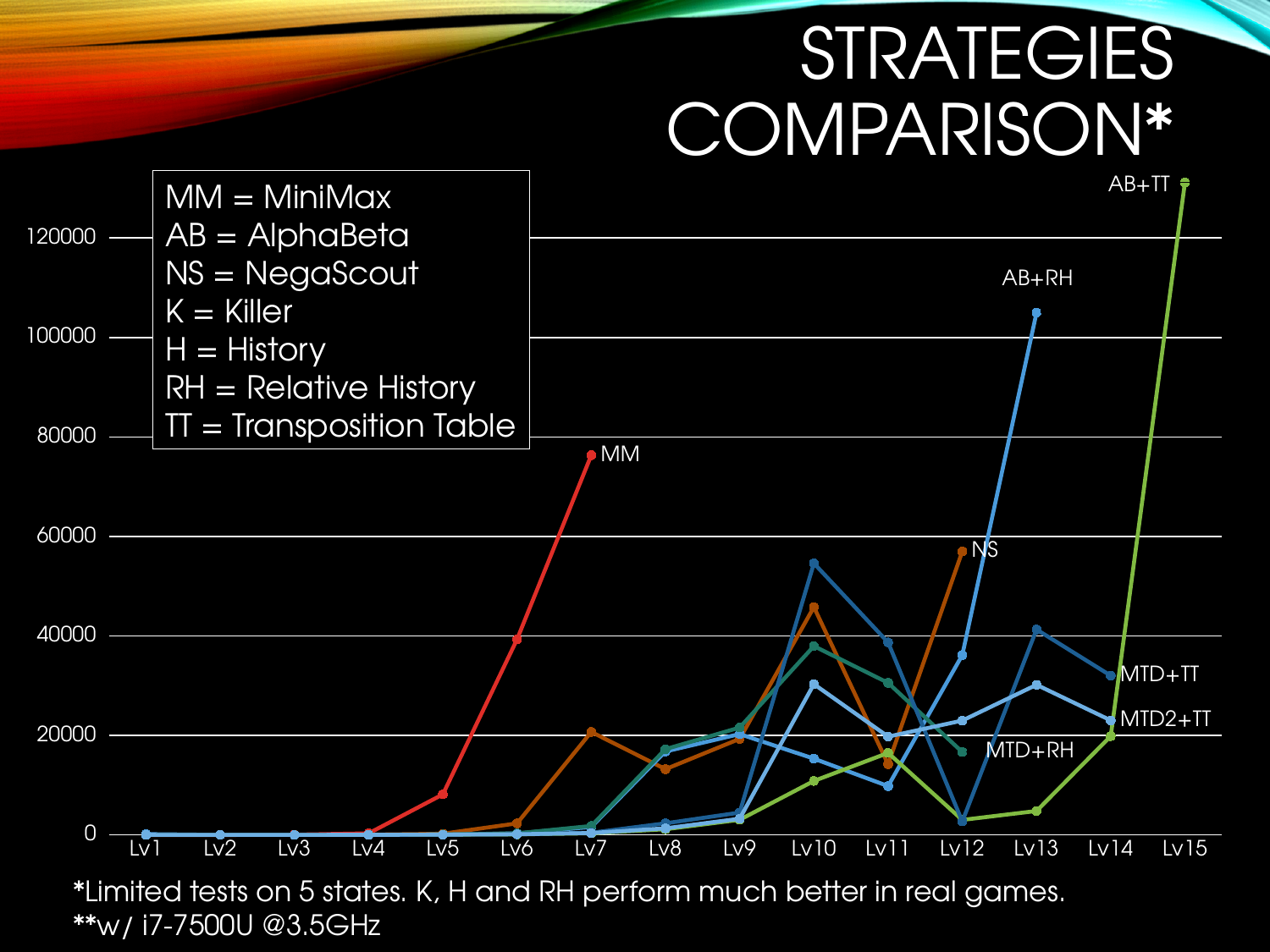

# Strategies comparison*

### Chart

| Category | MM | NS | AB+RH | MTD+RH | AB+TT | MTD+TT | MTD2+TT |
|---|---|---|---|---|---|---|---|
| Lv1 | 12.0 | 0.0 | 168.8 | 22.0 | 12.0 | 3.0 | 12.2 |
| Lv2 | 11.0 | 0.0 | 3.0 | 3.2 | 2.6 | 6.4 | 3.2 |
| Lv3 | 53.6 | 19.0 | 6.2 | 9.4 | 7.6 | 3.2 | 3.2 |
| Lv4 | 316.2 | 53.0 | 22.0 | 31.2 | 13.8 | 15.6 | 25.2 |
| Lv5 | 8147.4 | 243.6 | 65.6 | 84.6 | 62.6 | 68.6 | 65.6 |
| Lv6 | 39305.75 | 2323.4 | 310.8 | 324.8 | 116.2 | 159.6 | 131.2 |
| Lv7 | 76342.0 | 20705.8 | 1597.0 | 1798.4 | 341.2 | 437.4 | 386.0 |
| Lv8 | None | 13215.5 | 16776.0 | 17241.4 | 1152.6 | 2339.4 | 1331.6 |
| Lv9 | None | 19311.5 | 20273.5 | 21578.25 | 3035.2 | 4492.4 | 3263.8 |
| Lv10 | None | 45797.5 | 15332.5 | 37951.0 | 10850.0 | 54592.0 | 30306.2 |
| Lv11 | None | 14222.0 | 9819.0 | 30565.0 | 16482.333333333332 | 38697.666666666664 | 19756.666666666668 |
| Lv12 | None | 56976.0 | 36148.0 | 16655.0 | 3023.0 | 2706.0 | 22984.0 |
| Lv13 | None | None | 104994.0 | None | 4814.0 | 41286.0 | 30175.0 |
| Lv14 | None | None | None | None | 19858.0 | 32011.0 | 23025.0 |
| Lv15 | None | None | None | None | 131147.0 | None | None |
MM = MiniMax
AB = AlphaBeta
NS = NegaScout
K = Killer
H = History
RH = Relative History
TT = Transposition Table
*Limited tests on 5 states. K, H and RH perform much better in real games.
**w/ i7-7500U @3.5GHz